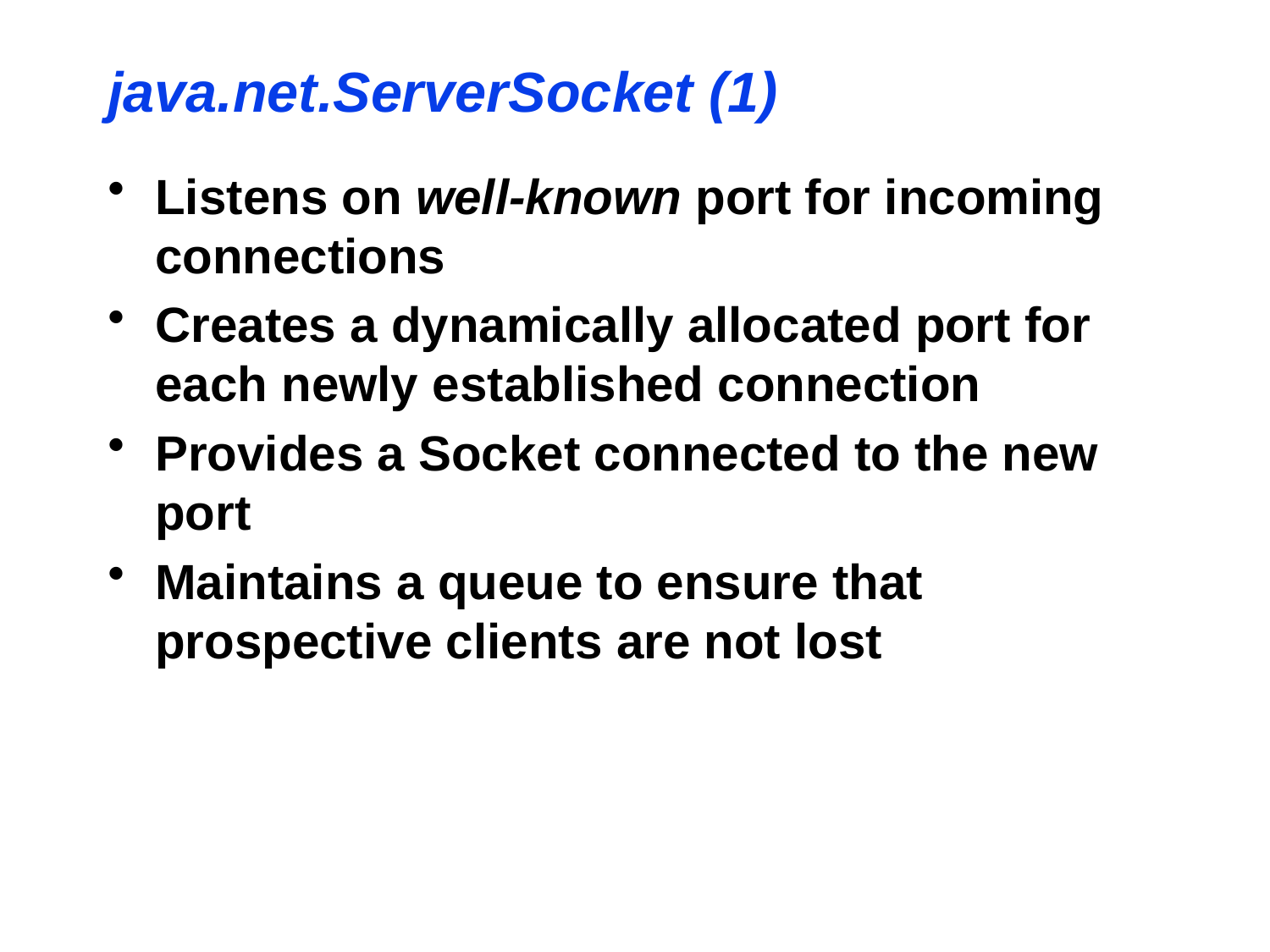

java.net.ServerSocket (1)
Listens on well-known port for incoming connections
Creates a dynamically allocated port for each newly established connection
Provides a Socket connected to the new port
Maintains a queue to ensure that prospective clients are not lost